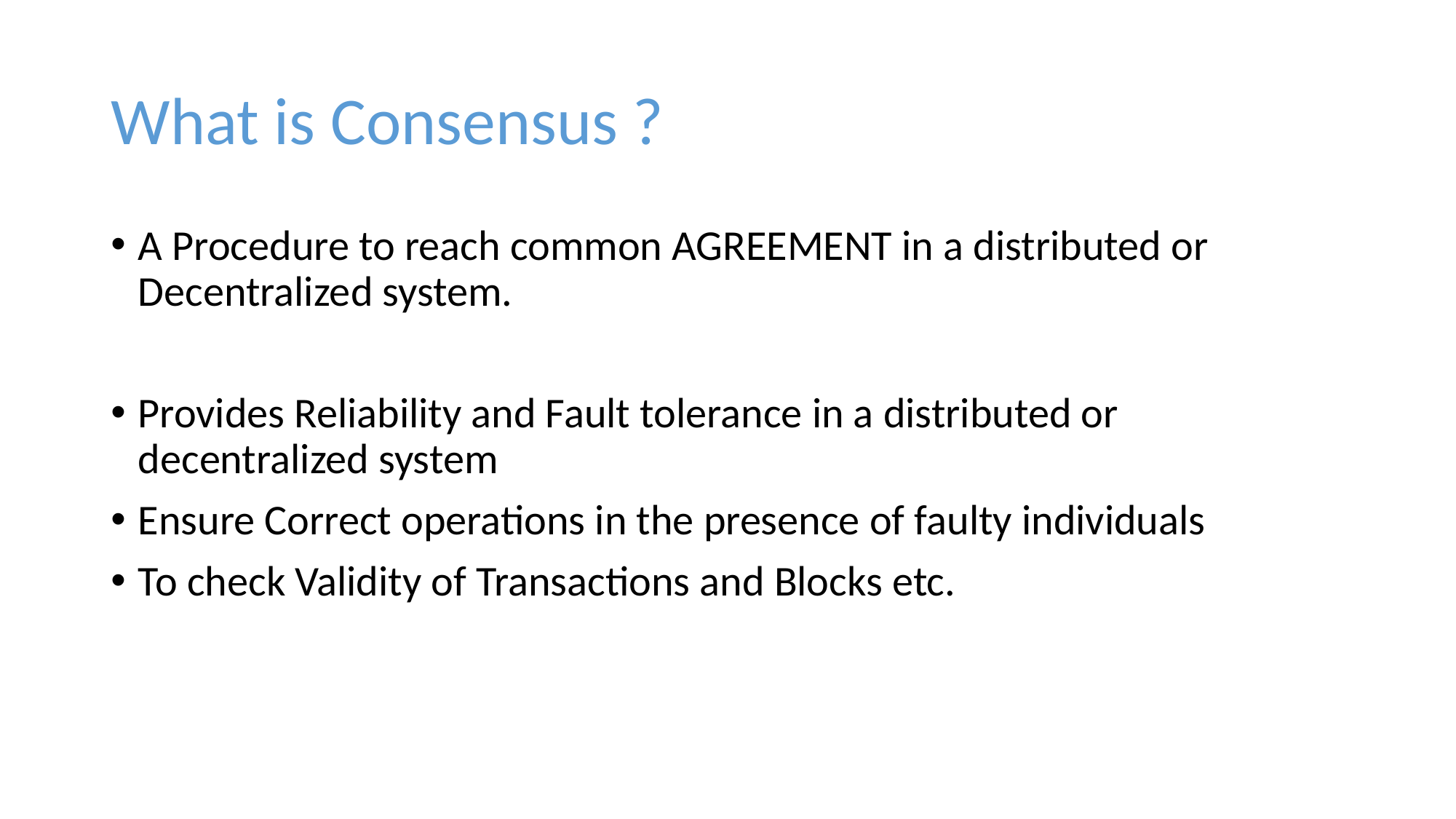

# What is Consensus ?
A Procedure to reach common AGREEMENT in a distributed or Decentralized system.

Provides Reliability and Fault tolerance in a distributed or decentralized system
Ensure Correct operations in the presence of faulty individuals
To check Validity of Transactions and Blocks etc.